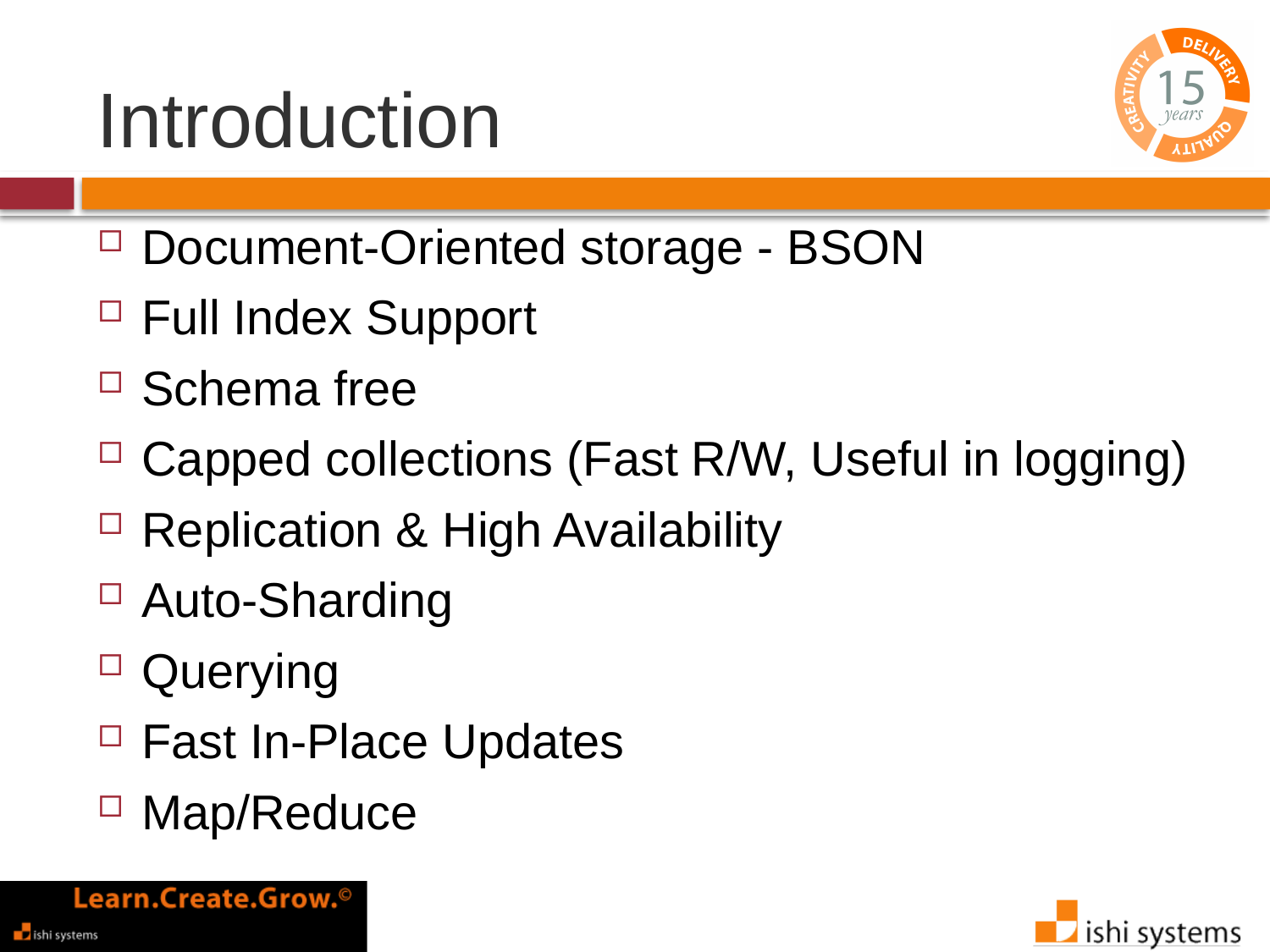

# Introduction
Document-Oriented storage - BSON
Full Index Support
Schema free
Capped collections (Fast R/W, Useful in logging)
Replication & High Availability
Auto-Sharding
Querying
Fast In-Place Updates
Map/Reduce